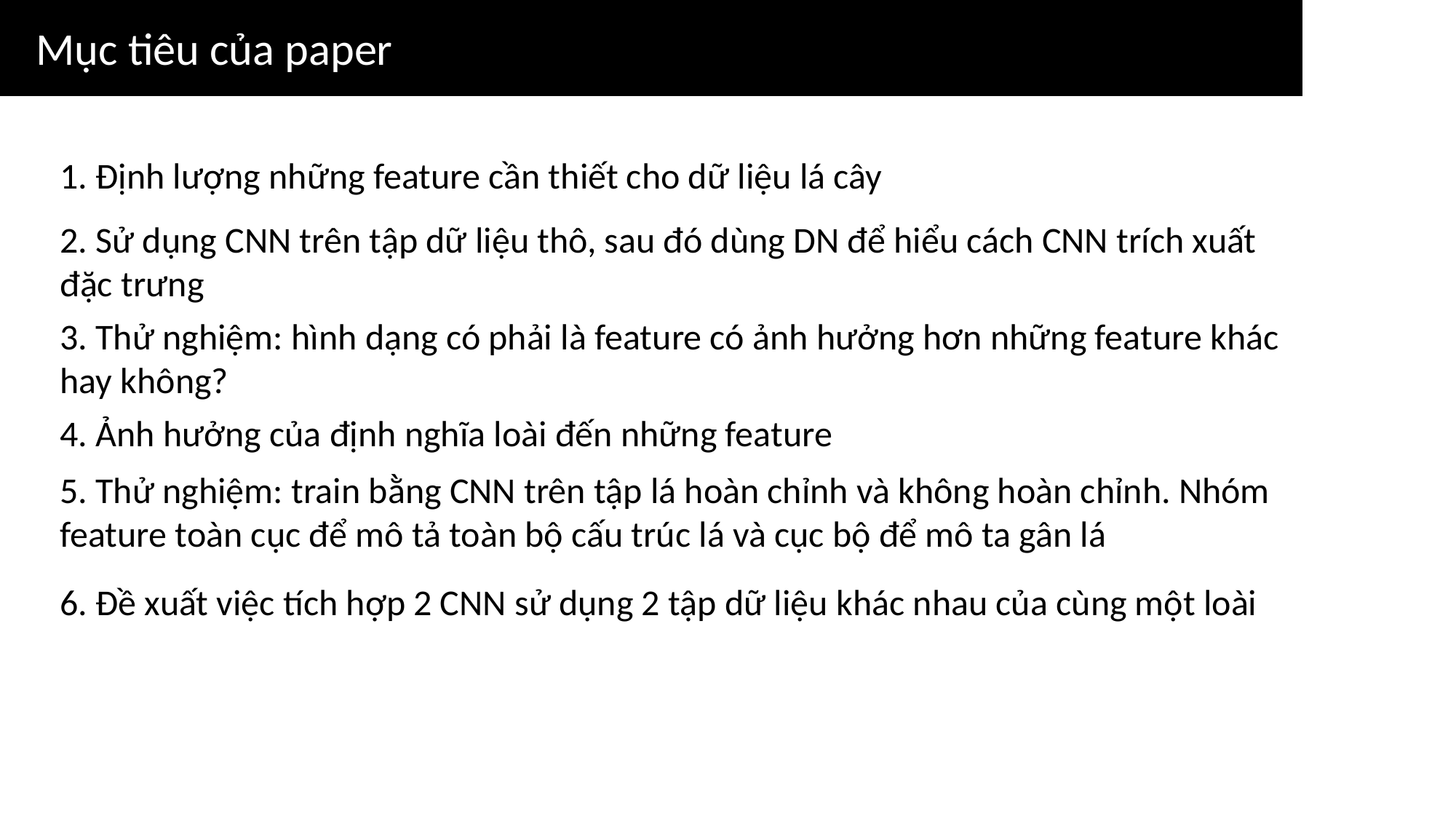

Mục tiêu của paper
1. Định lượng những feature cần thiết cho dữ liệu lá cây
2. Sử dụng CNN trên tập dữ liệu thô, sau đó dùng DN để hiểu cách CNN trích xuất đặc trưng
3. Thử nghiệm: hình dạng có phải là feature có ảnh hưởng hơn những feature khác hay không?
4. Ảnh hưởng của định nghĩa loài đến những feature
5. Thử nghiệm: train bằng CNN trên tập lá hoàn chỉnh và không hoàn chỉnh. Nhóm feature toàn cục để mô tả toàn bộ cấu trúc lá và cục bộ để mô ta gân lá
6. Đề xuất việc tích hợp 2 CNN sử dụng 2 tập dữ liệu khác nhau của cùng một loài